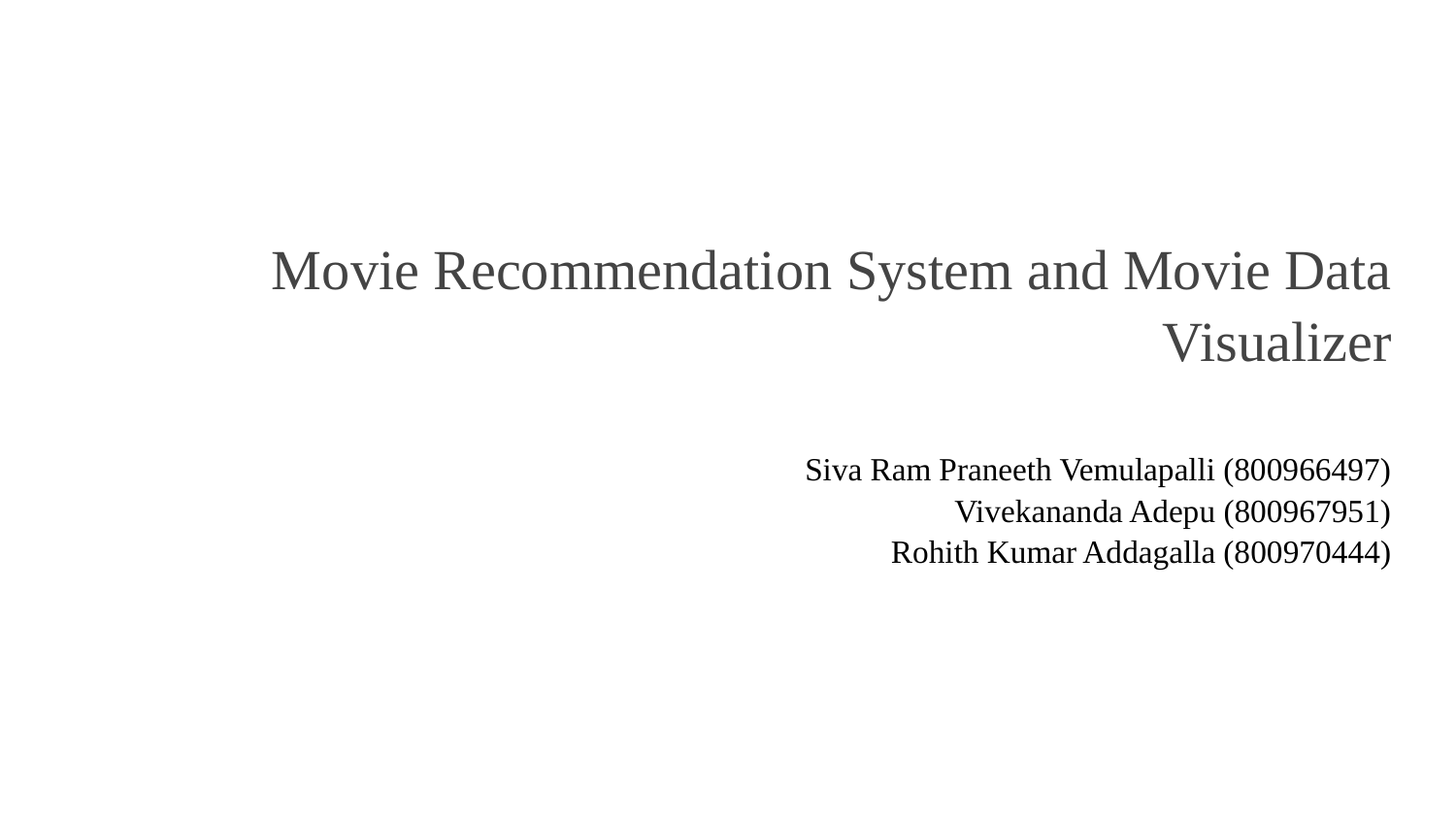

# Movie Recommendation System and Movie Data Visualizer Siva Ram Praneeth Vemulapalli (800966497) Vivekananda Adepu (800967951) Rohith Kumar Addagalla (800970444)